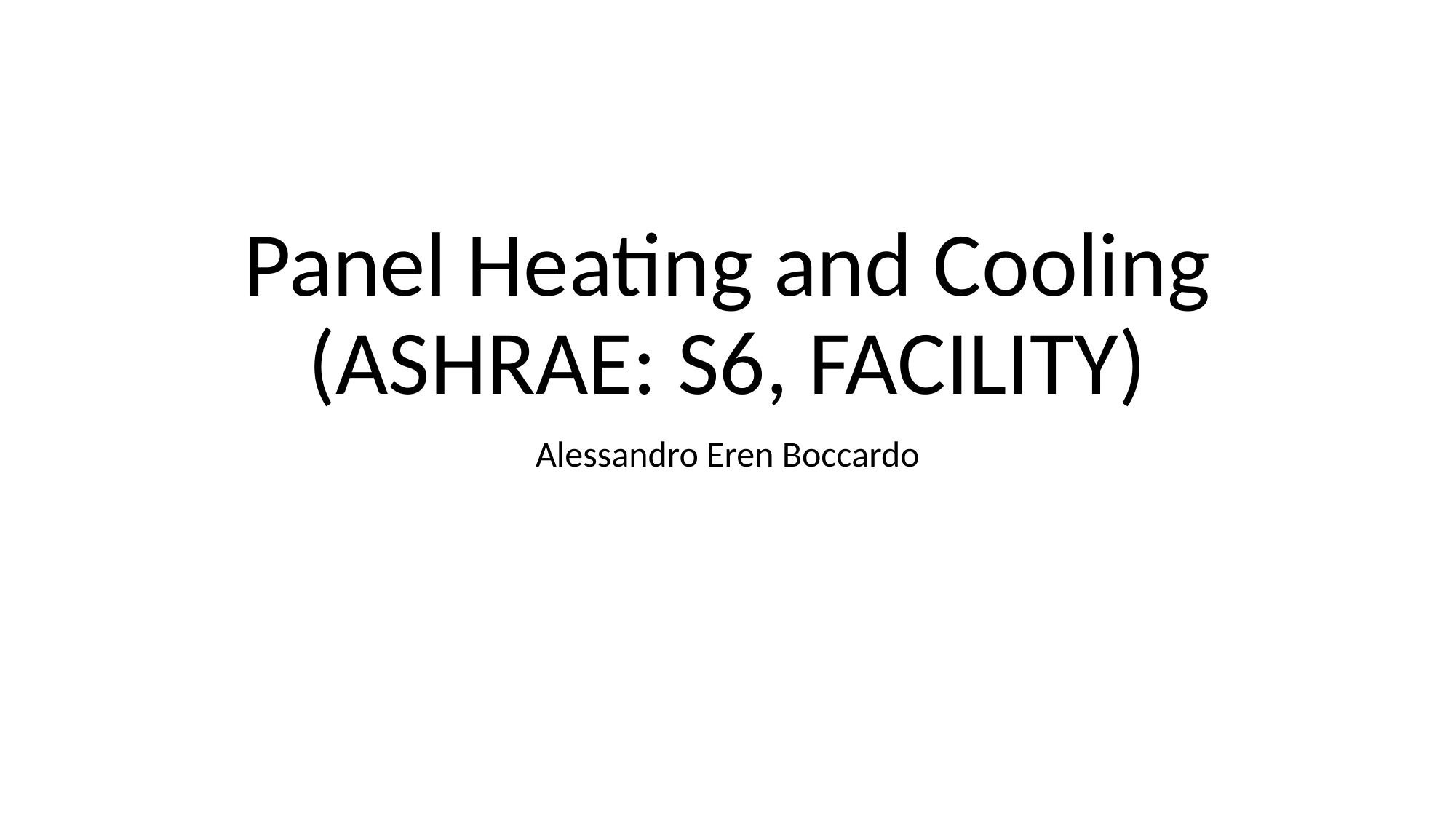

# Panel Heating and Cooling (ASHRAE: S6, FACILITY)
Alessandro Eren Boccardo